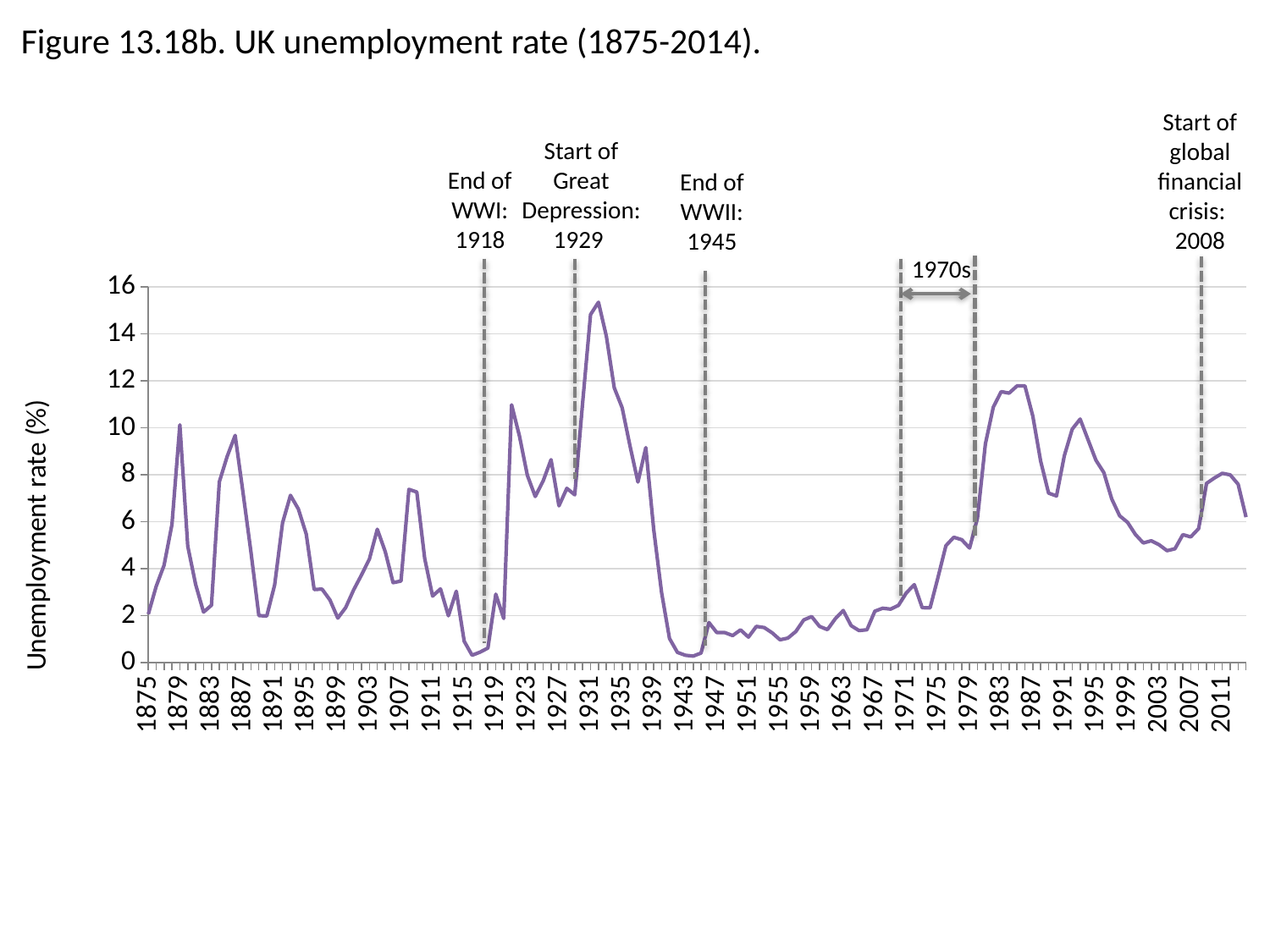

Figure 13.18b. UK unemployment rate (1875-2014).
Start of global financial crisis:
2008
Start of Great
Depression: 1929
End of WWI: 1918
End of WWII: 1945
1970s

### Chart

| Category |  |
|---|---|
| 1875 | 2.068960442862284 |
| 1876 | 3.247816049854504 |
| 1877 | 4.147260040820216 |
| 1878 | 5.884490021091172 |
| 1879 | 10.13109729158835 |
| 1880 | 4.963836536547908 |
| 1881 | 3.329942361480433 |
| 1882 | 2.155797878604122 |
| 1883 | 2.447085146680784 |
| 1884 | 7.705277934548888 |
| 1885 | 8.795252650051891 |
| 1886 | 9.680555689812644 |
| 1887 | 7.23301896316463 |
| 1888 | 4.714591597531982 |
| 1889 | 2.0079415637527 |
| 1890 | 1.988458808460584 |
| 1891 | 3.311502641783617 |
| 1892 | 5.952395420655232 |
| 1893 | 7.126963002229533 |
| 1894 | 6.544959171135265 |
| 1895 | 5.474532738438116 |
| 1896 | 3.116266657802006 |
| 1897 | 3.135389385869964 |
| 1898 | 2.671475142842992 |
| 1899 | 1.901341256762185 |
| 1900 | 2.349654217621381 |
| 1901 | 3.09765268974669 |
| 1902 | 3.736803844080558 |
| 1903 | 4.41362548599292 |
| 1904 | 5.68182929855157 |
| 1905 | 4.734792807004543 |
| 1906 | 3.409004829775084 |
| 1907 | 3.47753072085672 |
| 1908 | 7.381127122440138 |
| 1909 | 7.266705680339017 |
| 1910 | 4.43787408229786 |
| 1911 | 2.837869163950417 |
| 1912 | 3.142751447423524 |
| 1913 | 1.999484515460521 |
| 1914 | 3.044025199705345 |
| 1915 | 0.914559068406374 |
| 1916 | 0.317386812270271 |
| 1917 | 0.449604887781785 |
| 1918 | 0.624208737473109 |
| 1919 | 2.917074562153555 |
| 1920 | 1.884968583856936 |
| 1921 | 10.9840954274354 |
| 1922 | 9.656218402426694 |
| 1923 | 7.981698017285206 |
| 1924 | 7.077856420626897 |
| 1925 | 7.741935483870968 |
| 1926 | 8.64864864864865 |
| 1927 | 6.679668454412483 |
| 1928 | 7.425265188042431 |
| 1929 | 7.149666348903717 |
| 1930 | 11.07491856677524 |
| 1931 | 14.82664233576643 |
| 1932 | 15.34988713318284 |
| 1933 | 13.90639063906391 |
| 1934 | 11.7092866756393 |
| 1935 | 10.85892300845572 |
| 1936 | 9.22266139657443 |
| 1937 | 7.692307692307692 |
| 1938 | 9.160305343511448 |
| 1939 | 5.677966101694915 |
| 1940 | 2.983193277310925 |
| 1941 | 1.03305785123967 |
| 1942 | 0.441767068273092 |
| 1943 | 0.318725099601594 |
| 1944 | 0.282258064516129 |
| 1945 | 0.411522633744856 |
| 1946 | 1.70940170940171 |
| 1947 | 1.282051282051282 |
| 1948 | 1.284246575342466 |
| 1949 | 1.155821917808219 |
| 1950 | 1.398305084745763 |
| 1951 | 1.090604026845638 |
| 1952 | 1.546176347680736 |
| 1953 | 1.496881496881497 |
| 1954 | 1.273100616016427 |
| 1955 | 0.97640358014646 |
| 1956 | 1.049656842955188 |
| 1957 | 1.331181928196854 |
| 1958 | 1.823338735818476 |
| 1959 | 1.965601965601966 |
| 1960 | 1.545343635624238 |
| 1961 | 1.410153102336825 |
| 1962 | 1.875498802873105 |
| 1963 | 2.22310440651052 |
| 1964 | 1.576665352778873 |
| 1965 | 1.369327073552426 |
| 1966 | 1.402961808261886 |
| 1967 | 2.19435736677116 |
| 1968 | 2.321007081038552 |
| 1969 | 2.282565918929555 |
| 1970 | 2.443831296807253 |
| 1971 | 2.975009916699717 |
| 1972 | 3.32409972299169 |
| 1973 | 2.342834830144475 |
| 1974 | 2.338269680436477 |
| 1975 | 3.632148377125193 |
| 1976 | 4.982752012265237 |
| 1977 | 5.34147272033575 |
| 1978 | 5.239179954441914 |
| 1979 | 4.882262365268338 |
| 1980 | 6.166648092425424 |
| 1981 | 9.320215992307121 |
| 1982 | 10.884962349959 |
| 1983 | 11.54304438486744 |
| 1984 | 11.48005522051878 |
| 1985 | 11.7863321799308 |
| 1986 | 11.78957930194224 |
| 1987 | 10.50427623407502 |
| 1988 | 8.57443450815361 |
| 1989 | 7.22139363879158 |
| 1990 | 7.097911768773335 |
| 1991 | 8.817788930712393 |
| 1992 | 9.949933008955645 |
| 1993 | 10.37475205440635 |
| 1994 | 9.49609652235629 |
| 1995 | 8.621788065406667 |
| 1996 | 8.097051770348418 |
| 1997 | 6.972258268158384 |
| 1998 | 6.255466536052896 |
| 1999 | 5.97681259733518 |
| 2000 | 5.459236326109391 |
| 2001 | 5.09931506849315 |
| 2002 | 5.192203205650638 |
| 2003 | 5.021569156106767 |
| 2004 | 4.768114488246893 |
| 2005 | 4.851671792836591 |
| 2006 | 5.453123982018373 |
| 2007 | 5.355870733760767 |
| 2008 | 5.710716802254821 |
| 2009 | 7.635145909743262 |
| 2010 | 7.866594738679269 |
| 2011 | 8.06654902949332 |
| 2012 | 8.0 |
| 2013 | 7.6 |
| 2014 | 6.2 |